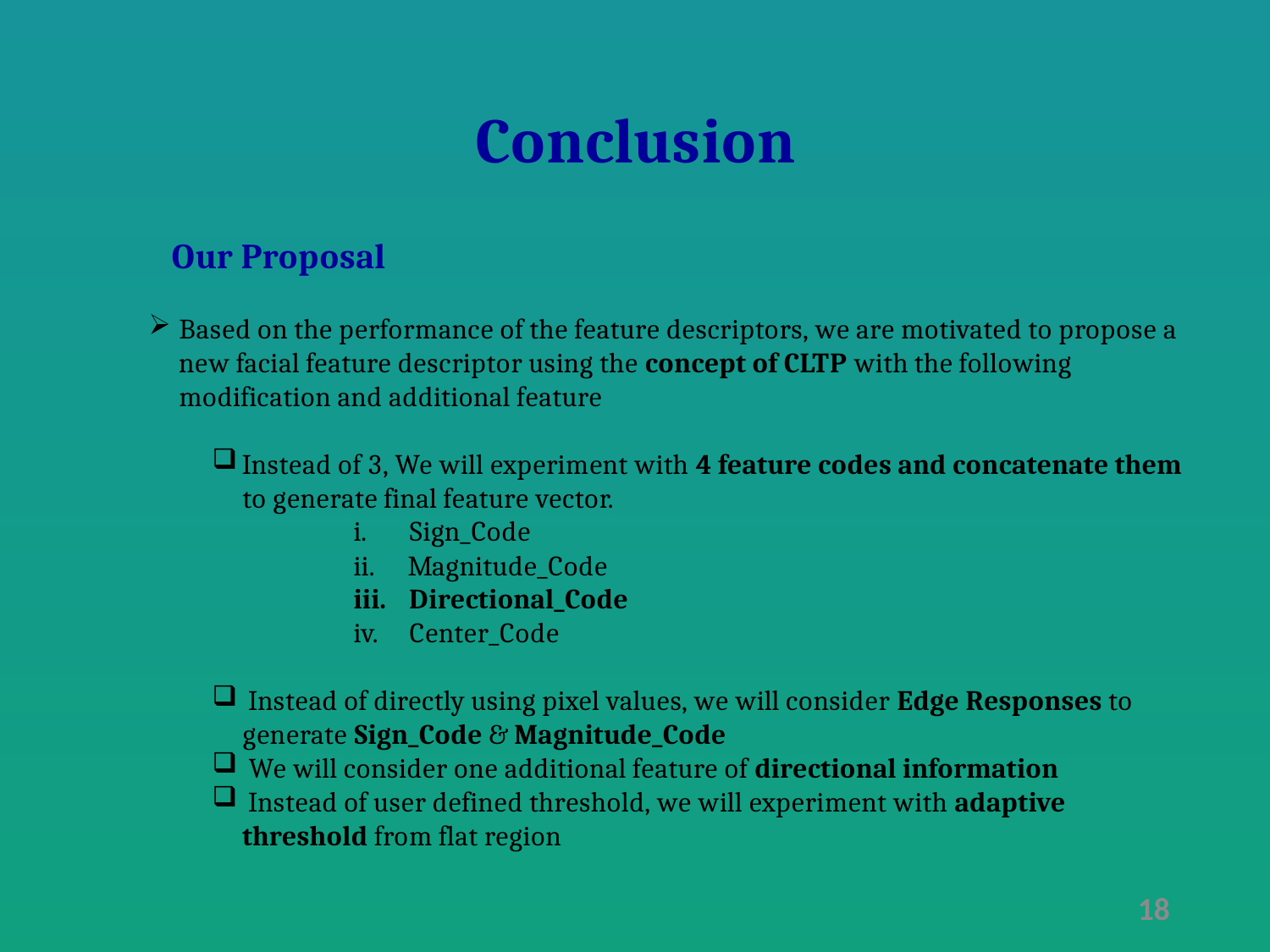

# Conclusion

Our Proposal

Based on the performance of the feature descriptors, we are motivated to propose a new facial feature descriptor using the concept of CLTP with the following modification and additional feature

Instead of 3, We will experiment with 4 feature codes and concatenate them to generate final feature vector.
Sign_Code
Magnitude_Code
Directional_Code
Center_Code

 Instead of directly using pixel values, we will consider Edge Responses to     generate Sign_Code & Magnitude_Code
 We will consider one additional feature of directional information
 Instead of user defined threshold, we will experiment with adaptive threshold from flat region

18